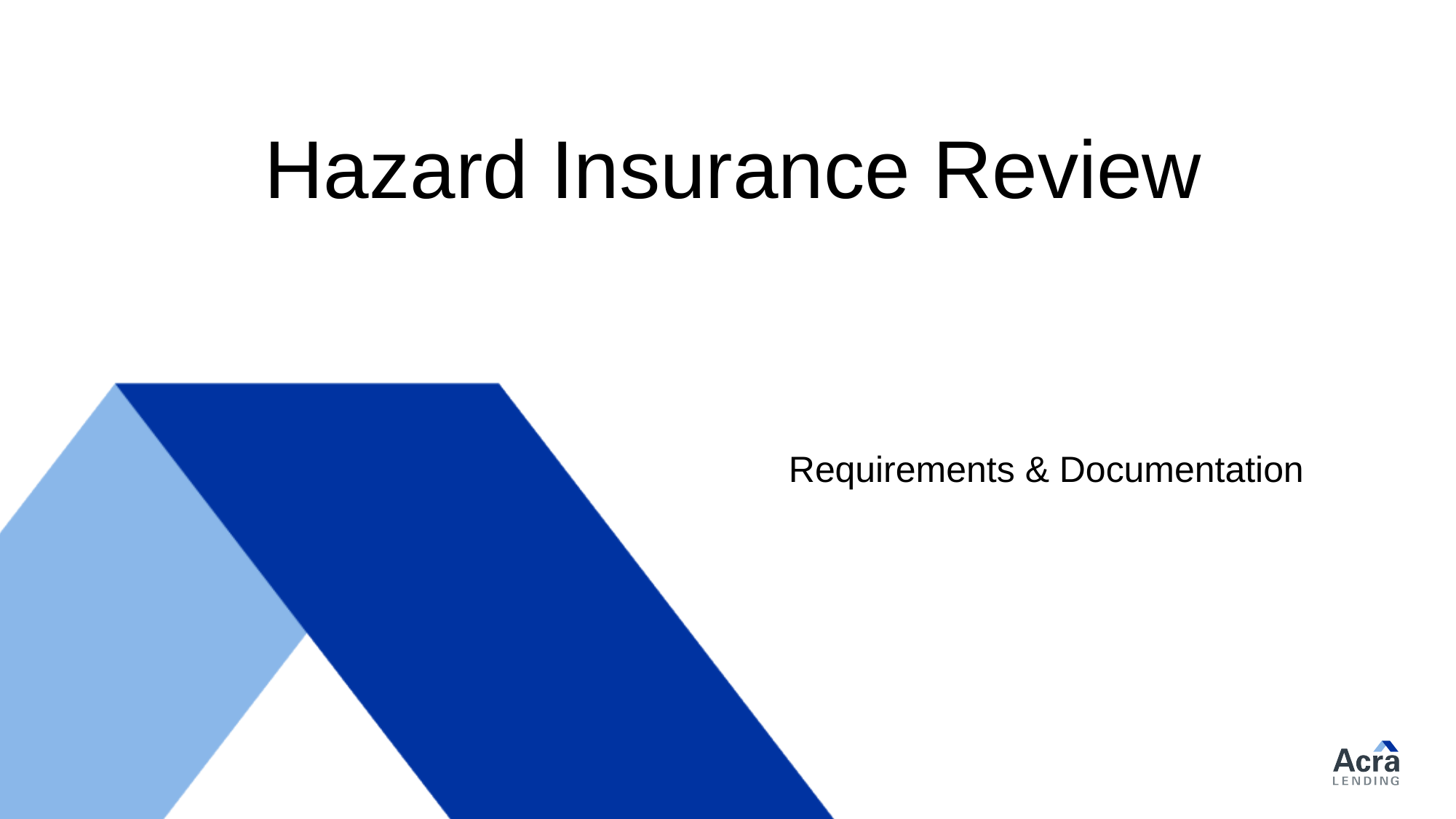

# Hazard Insurance Review
Requirements & Documentation